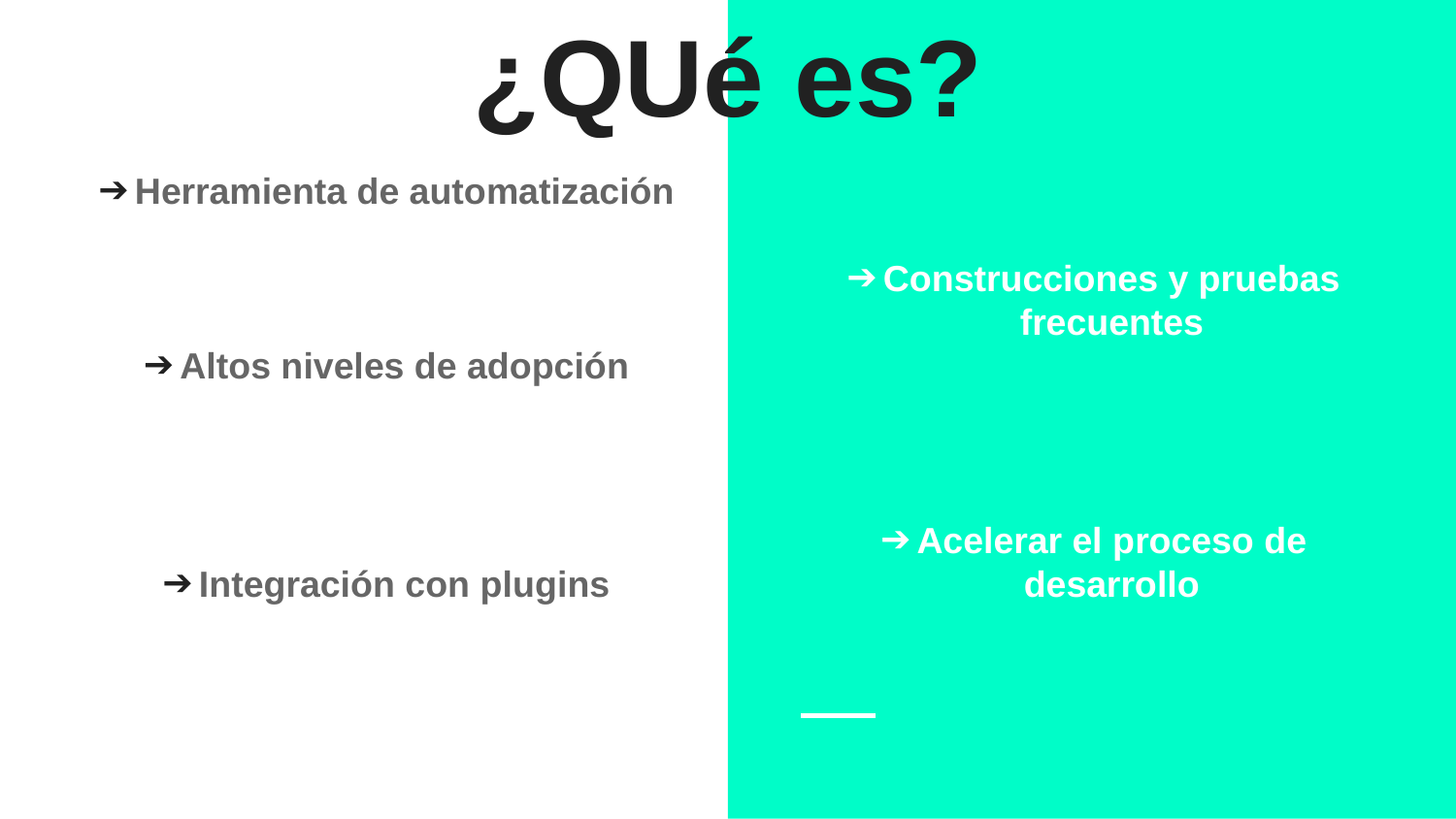

# Jenkins: ¿QUé es?
Herramienta de automatización

Altos niveles de adopción
Integración con plugins

Construcciones y pruebas frecuentes

Acelerar el proceso de desarrollo